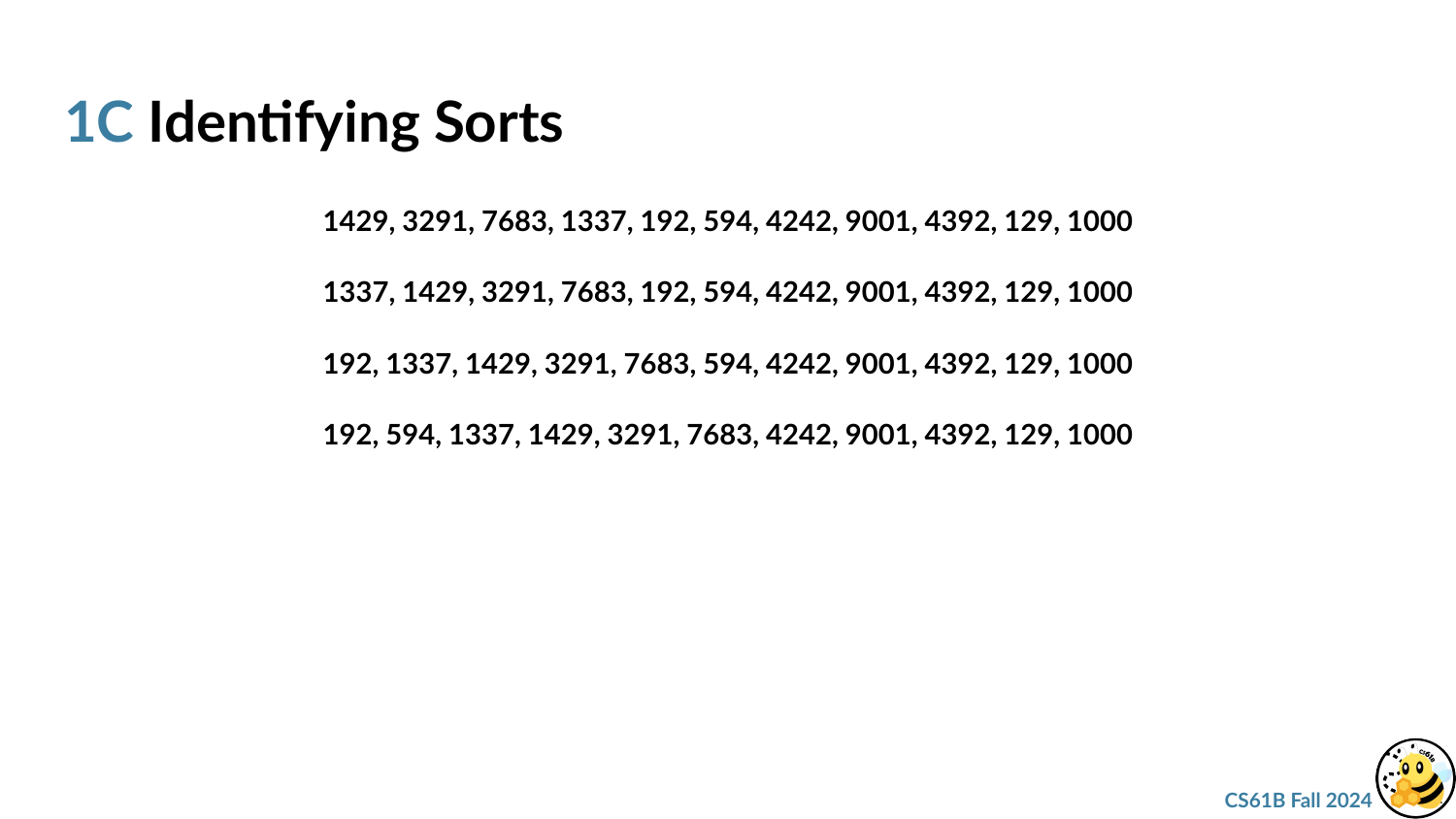

# 1C Identifying Sorts
1429, 3291, 7683, 1337, 192, 594, 4242, 9001, 4392, 129, 1000
1337, 1429, 3291, 7683, 192, 594, 4242, 9001, 4392, 129, 1000
192, 1337, 1429, 3291, 7683, 594, 4242, 9001, 4392, 129, 1000
192, 594, 1337, 1429, 3291, 7683, 4242, 9001, 4392, 129, 1000